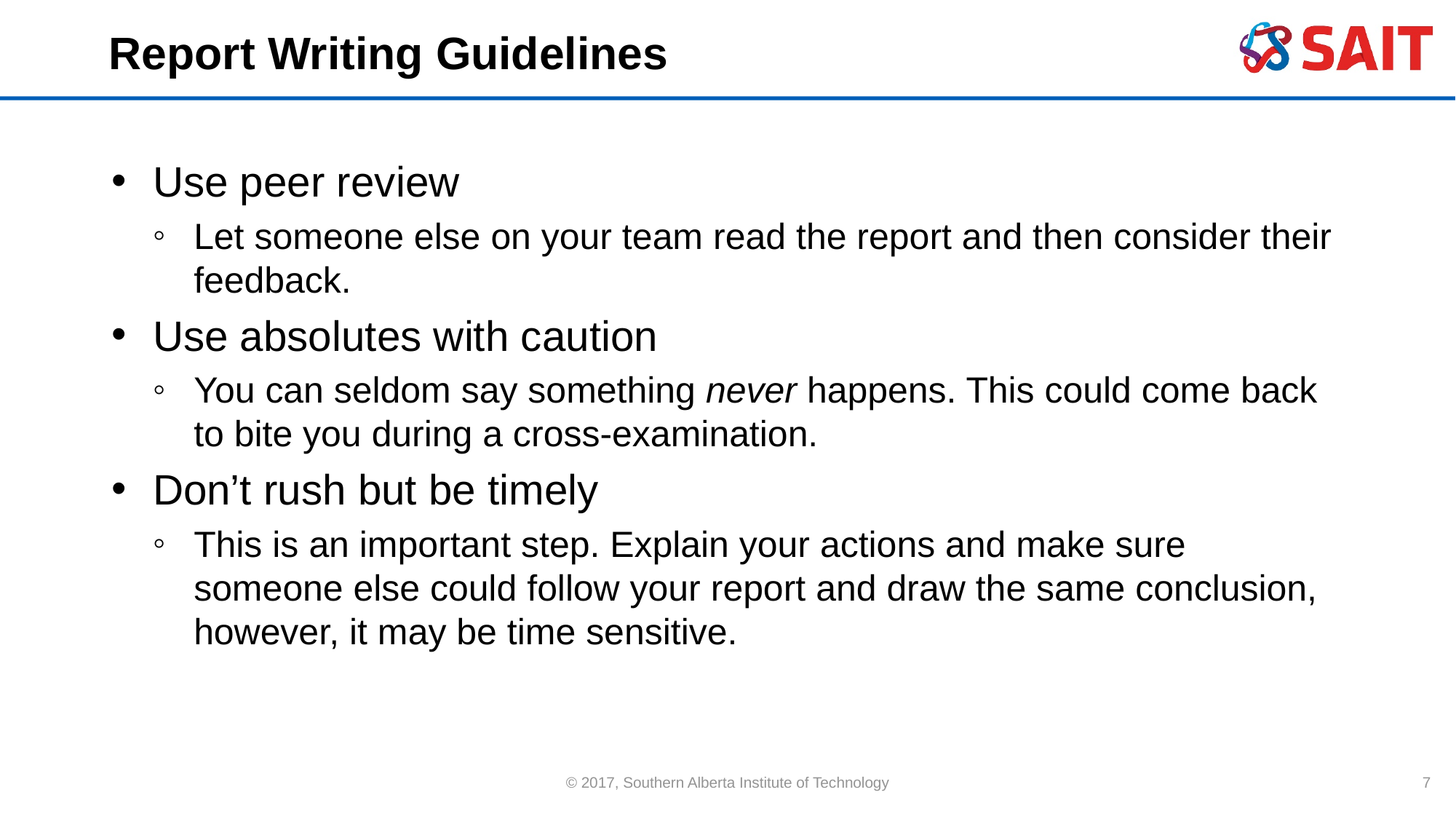

# Report Writing Guidelines
Use peer review
Let someone else on your team read the report and then consider their feedback.
Use absolutes with caution
You can seldom say something never happens. This could come back to bite you during a cross-examination.
Don’t rush but be timely
This is an important step. Explain your actions and make sure someone else could follow your report and draw the same conclusion, however, it may be time sensitive.